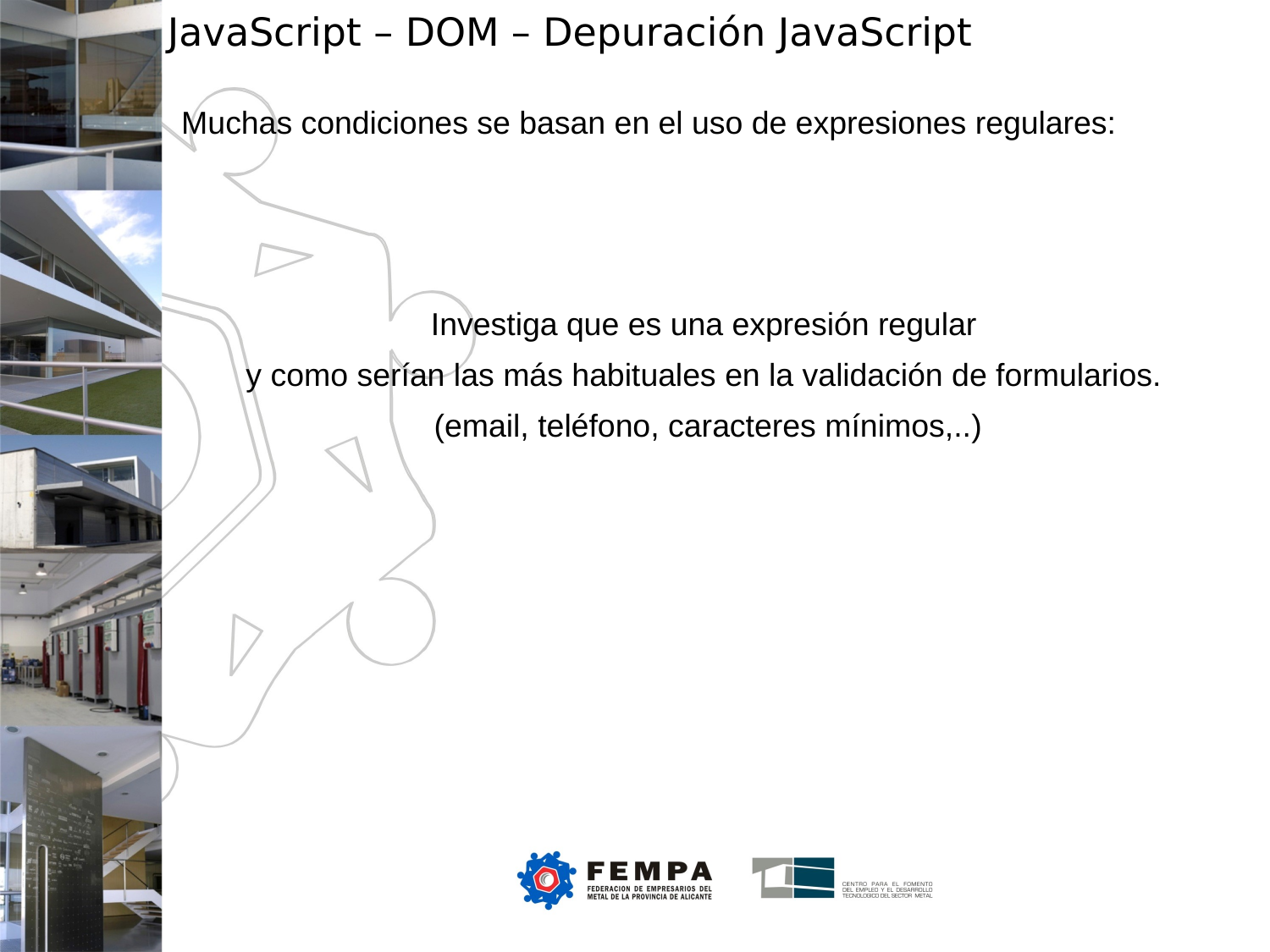

JavaScript – DOM – Depuración JavaScript
Muchas condiciones se basan en el uso de expresiones regulares:

Investiga que es una expresión regular
y como serían las más habituales en la validación de formularios.
(email, teléfono, caracteres mínimos,..)